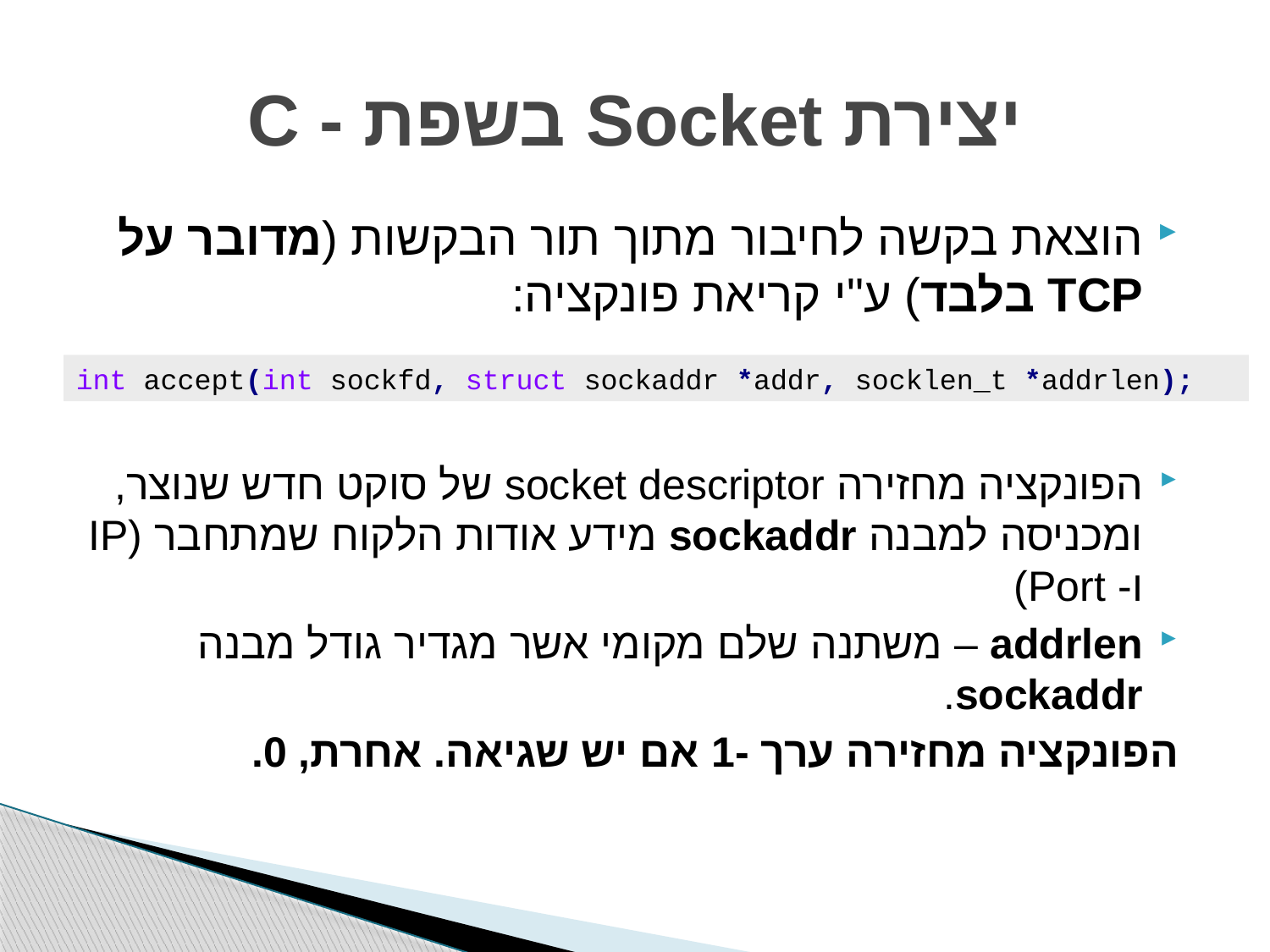

# יצירת Socket בשפת - C
הוצאת בקשה לחיבור מתוך תור הבקשות (מדובר על TCP בלבד) ע"י קריאת פונקציה:

הפונקציה מחזירה socket descriptor של סוקט חדש שנוצר, ומכניסה למבנה sockaddr מידע אודות הלקוח שמתחבר (IP ו- Port)
addrlen – משתנה שלם מקומי אשר מגדיר גודל מבנה sockaddr.
הפונקציה מחזירה ערך -1 אם יש שגיאה. אחרת, 0.
int accept(int sockfd, struct sockaddr *addr, socklen_t *addrlen);